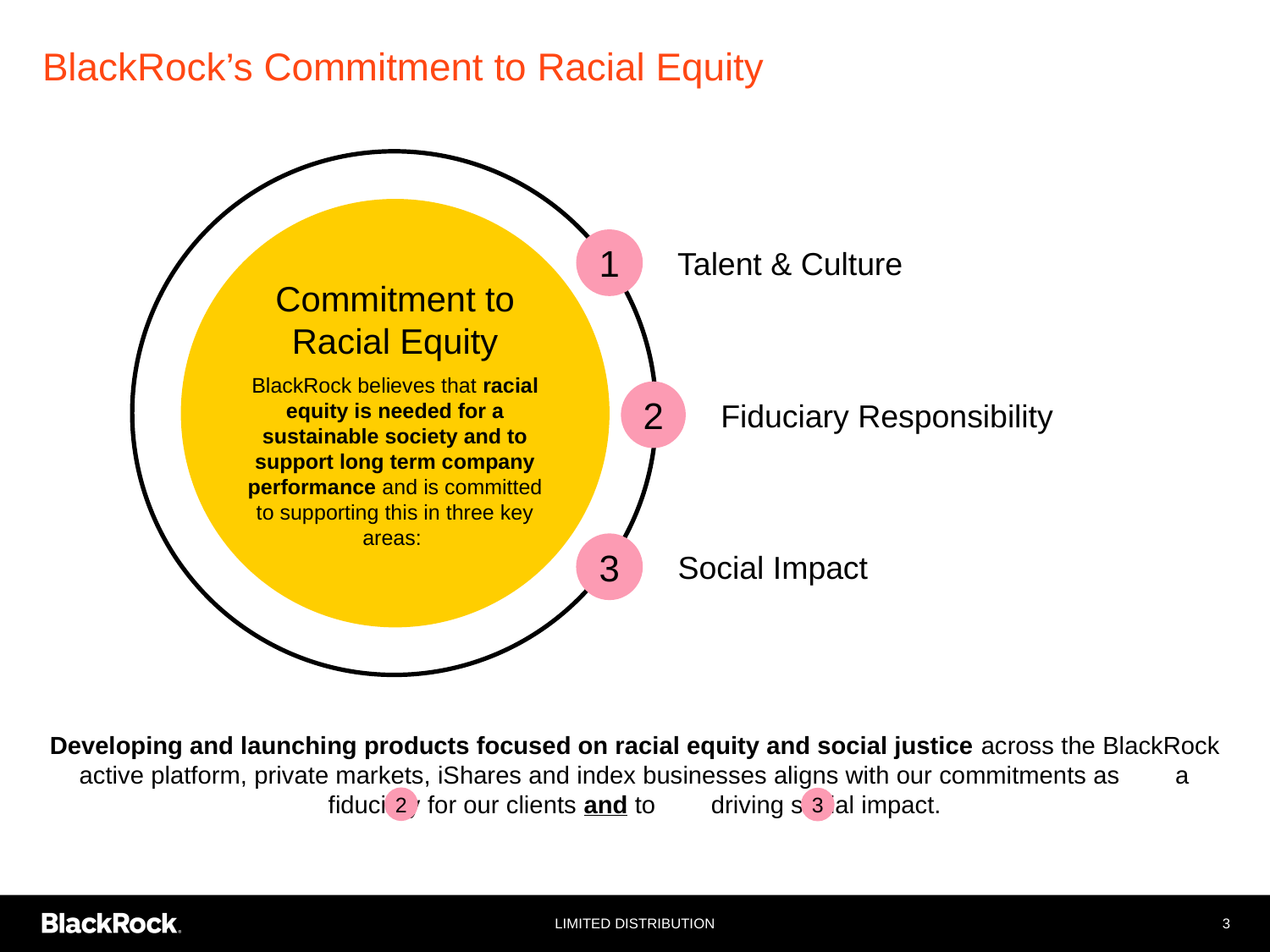

# BlackRock’s Commitment to Racial Equity

Commitment to Racial Equity
BlackRock believes that racial equity is needed for a sustainable society and to support long term company performance and is committed to supporting this in three key areas:
Talent & Culture
1
Fiduciary Responsibility
2
Social Impact
3
Developing and launching products focused on racial equity and social justice across the BlackRock active platform, private markets, iShares and index businesses aligns with our commitments as        a fiduciary for our clients and to        driving social impact.​
2
3
Limited Distribution
3